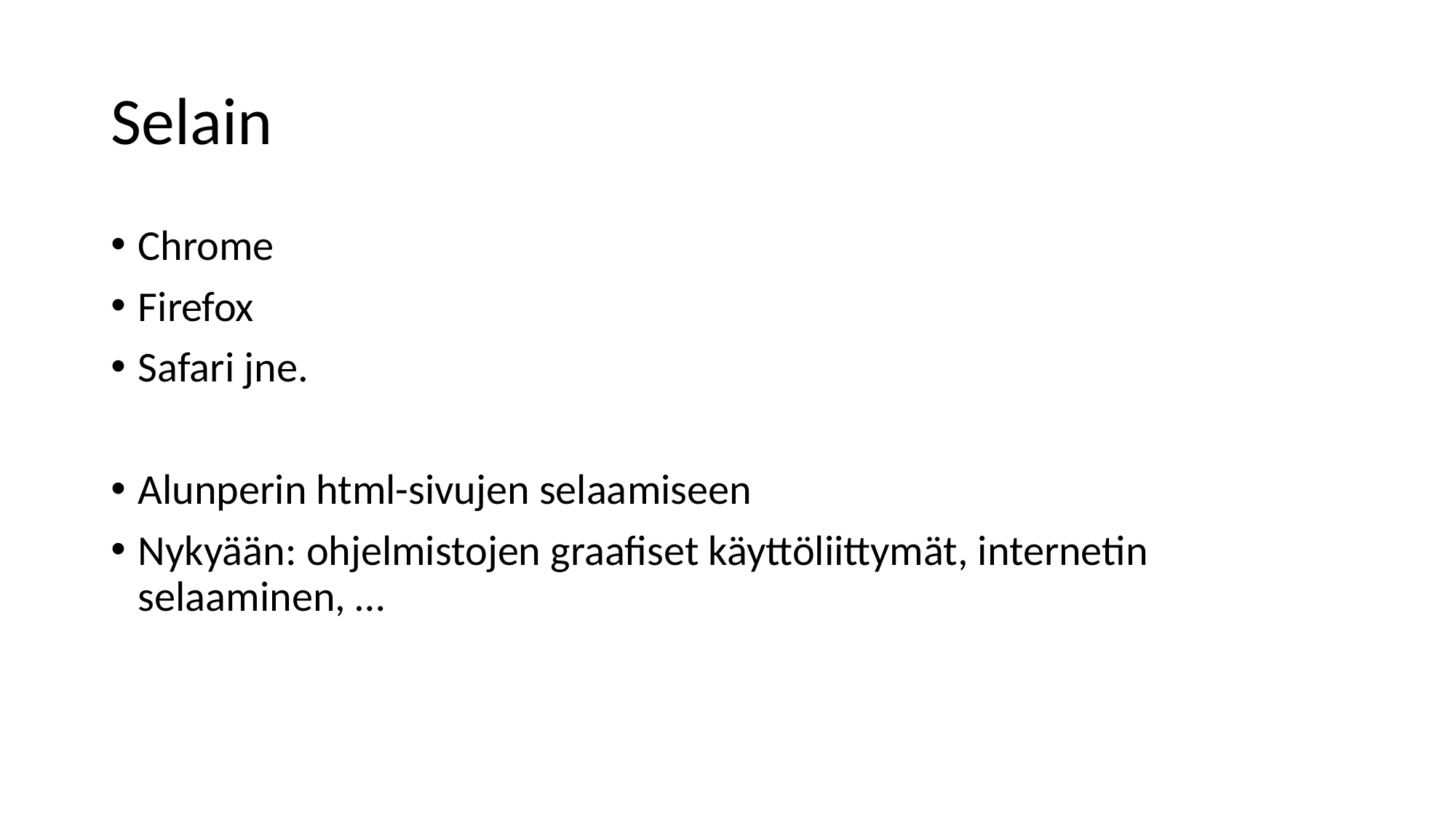

# Selain
Chrome
Firefox
Safari jne.

Alunperin html-sivujen selaamiseen
Nykyään: ohjelmistojen graafiset käyttöliittymät, internetin selaaminen, …